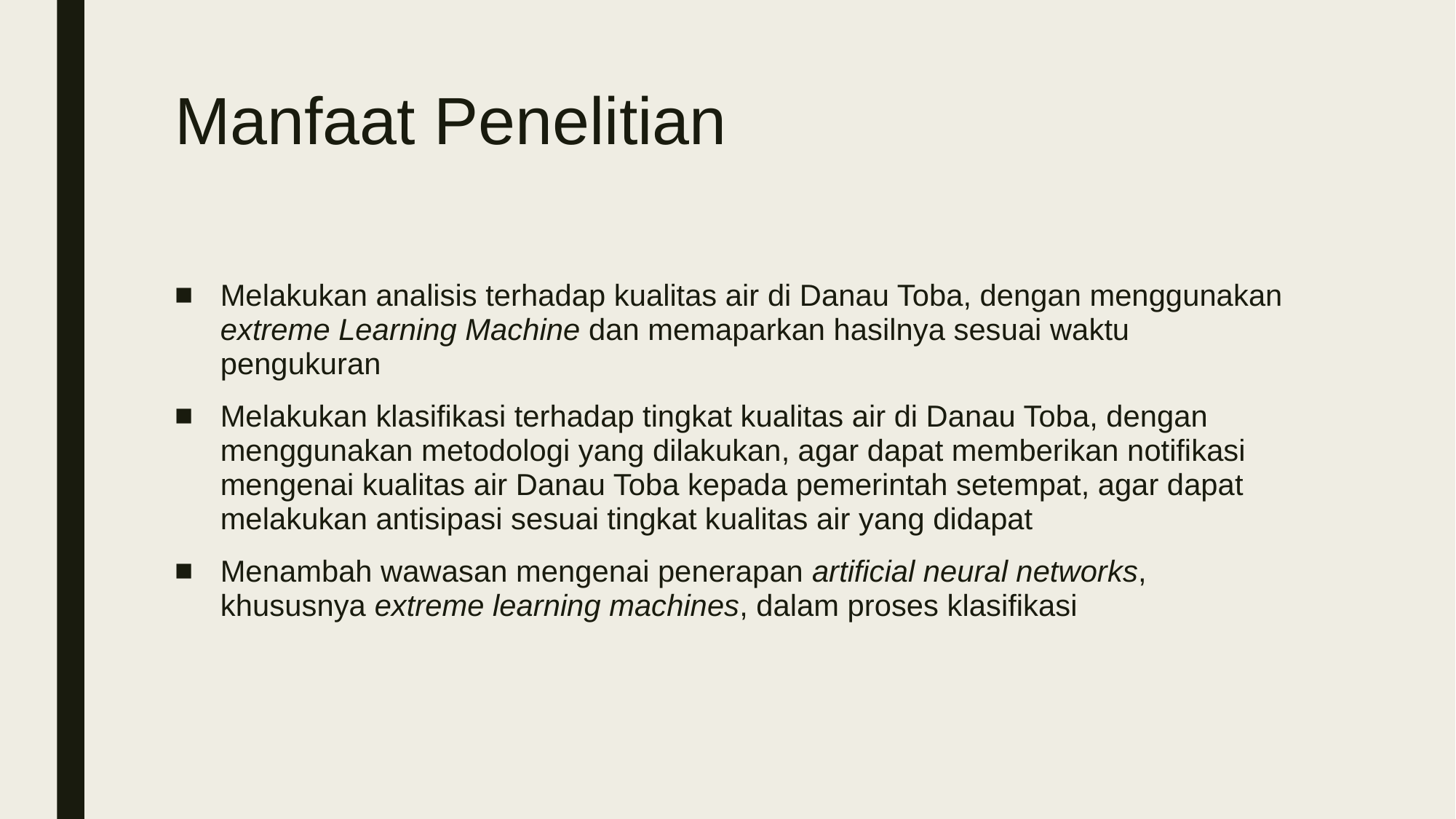

# Manfaat Penelitian
Melakukan analisis terhadap kualitas air di Danau Toba, dengan menggunakan extreme Learning Machine dan memaparkan hasilnya sesuai waktu pengukuran
Melakukan klasifikasi terhadap tingkat kualitas air di Danau Toba, dengan menggunakan metodologi yang dilakukan, agar dapat memberikan notifikasi mengenai kualitas air Danau Toba kepada pemerintah setempat, agar dapat melakukan antisipasi sesuai tingkat kualitas air yang didapat
Menambah wawasan mengenai penerapan artificial neural networks, khususnya extreme learning machines, dalam proses klasifikasi